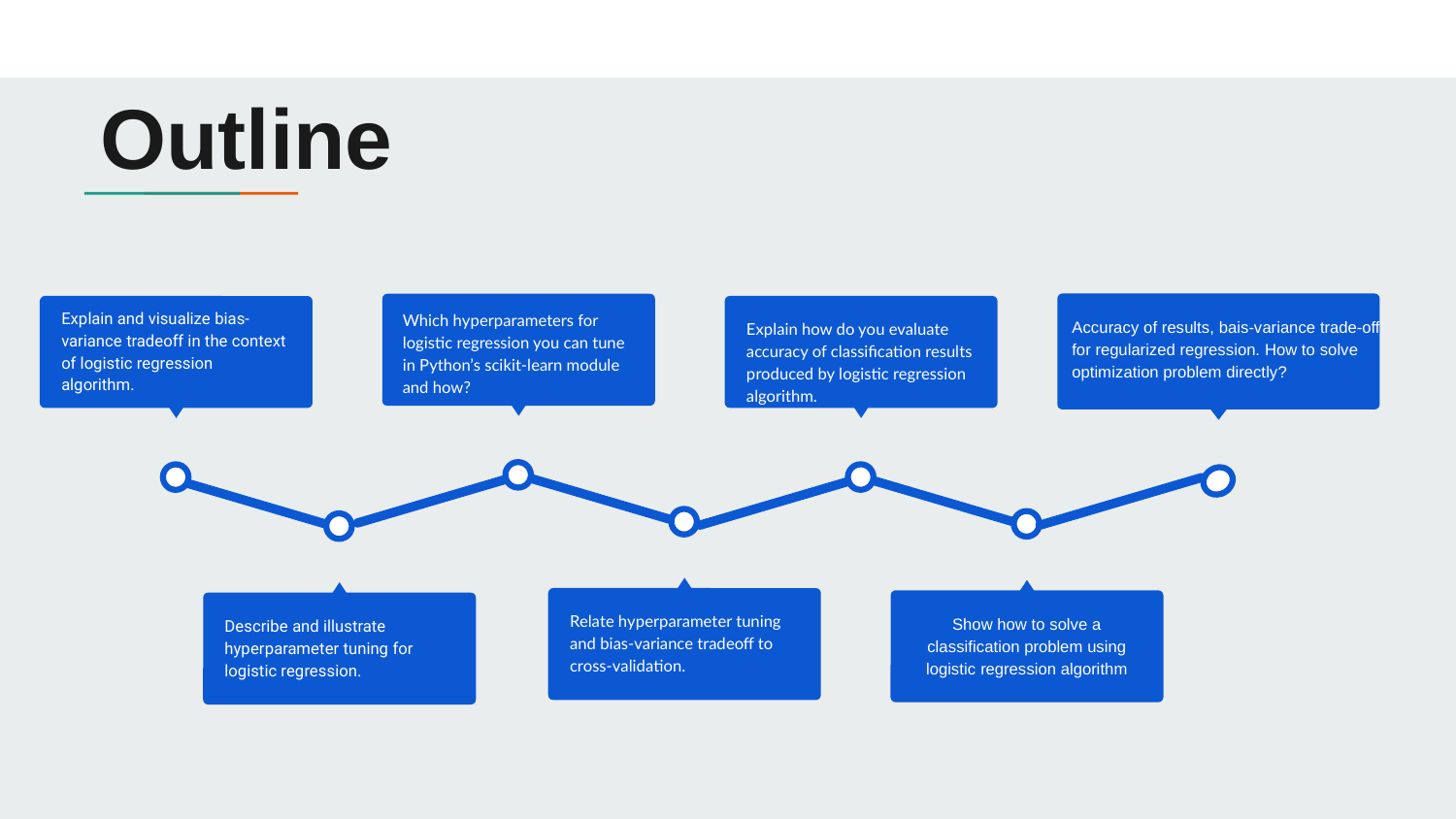

# Outline
Explain and visualize bias-variance tradeoff in the context of logistic regression algorithm.

Which hyperparameters for logistic regression you can tune in Python’s scikit-learn module and how?

Accuracy of results, bais-variance trade-off for regularized regression. How to solve optimization problem directly?

Explain how do you evaluate accuracy of classification results produced by logistic regression algorithm.

Relate hyperparameter tuning and bias-variance tradeoff to cross-validation.

Show how to solve a classification problem using logistic regression algorithm

Describe and illustrate hyperparameter tuning for logistic regression.